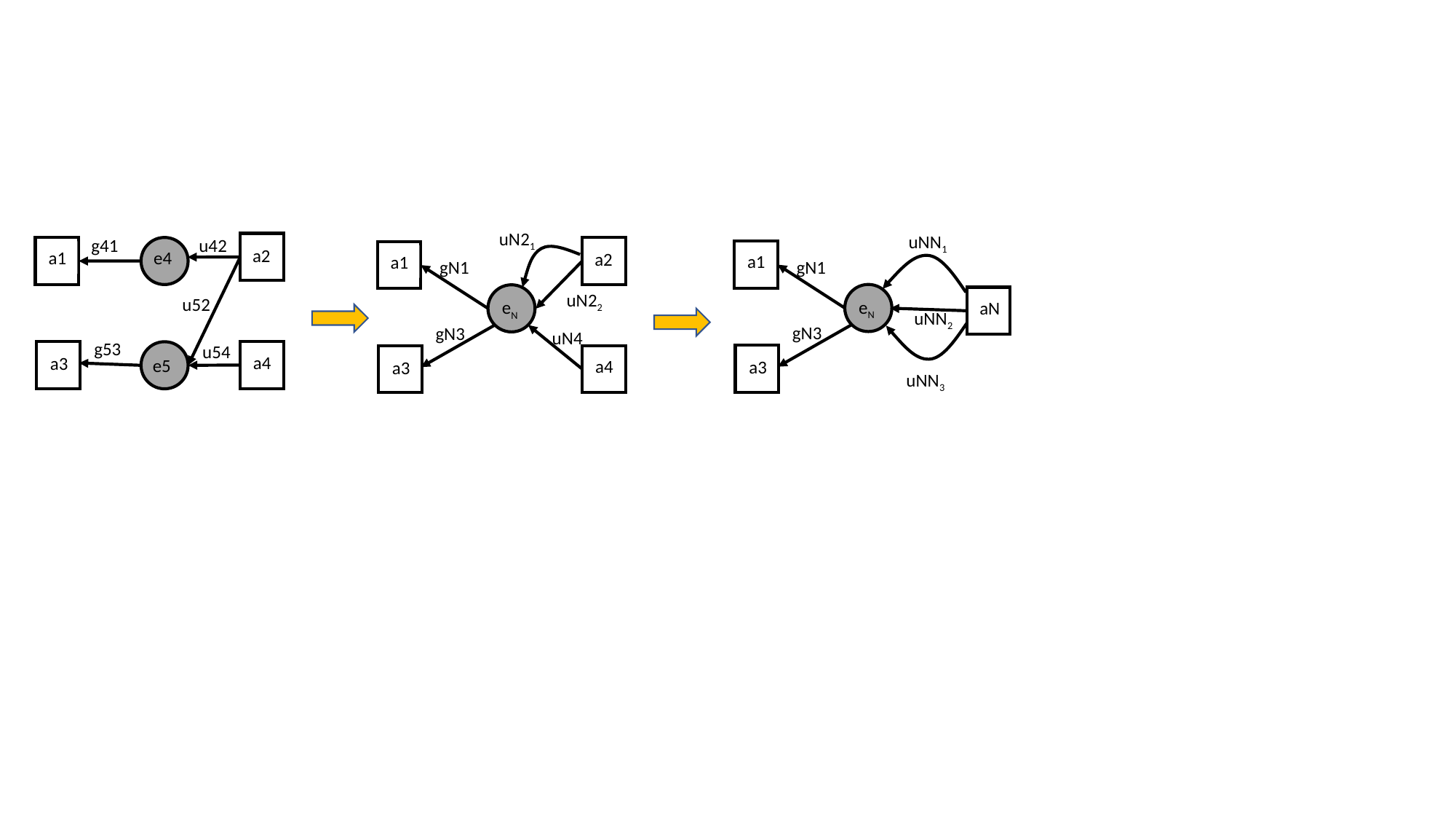

uN21
uNN1
u42
g41

a2

a2

a1
e4

a1

a1

gN1
gN1

uN22

aN
u52
eN
eN
uNN2

gN3
gN3
uN4

g53
u54

a4

a3

a3

a4

a3
e5
uNN3